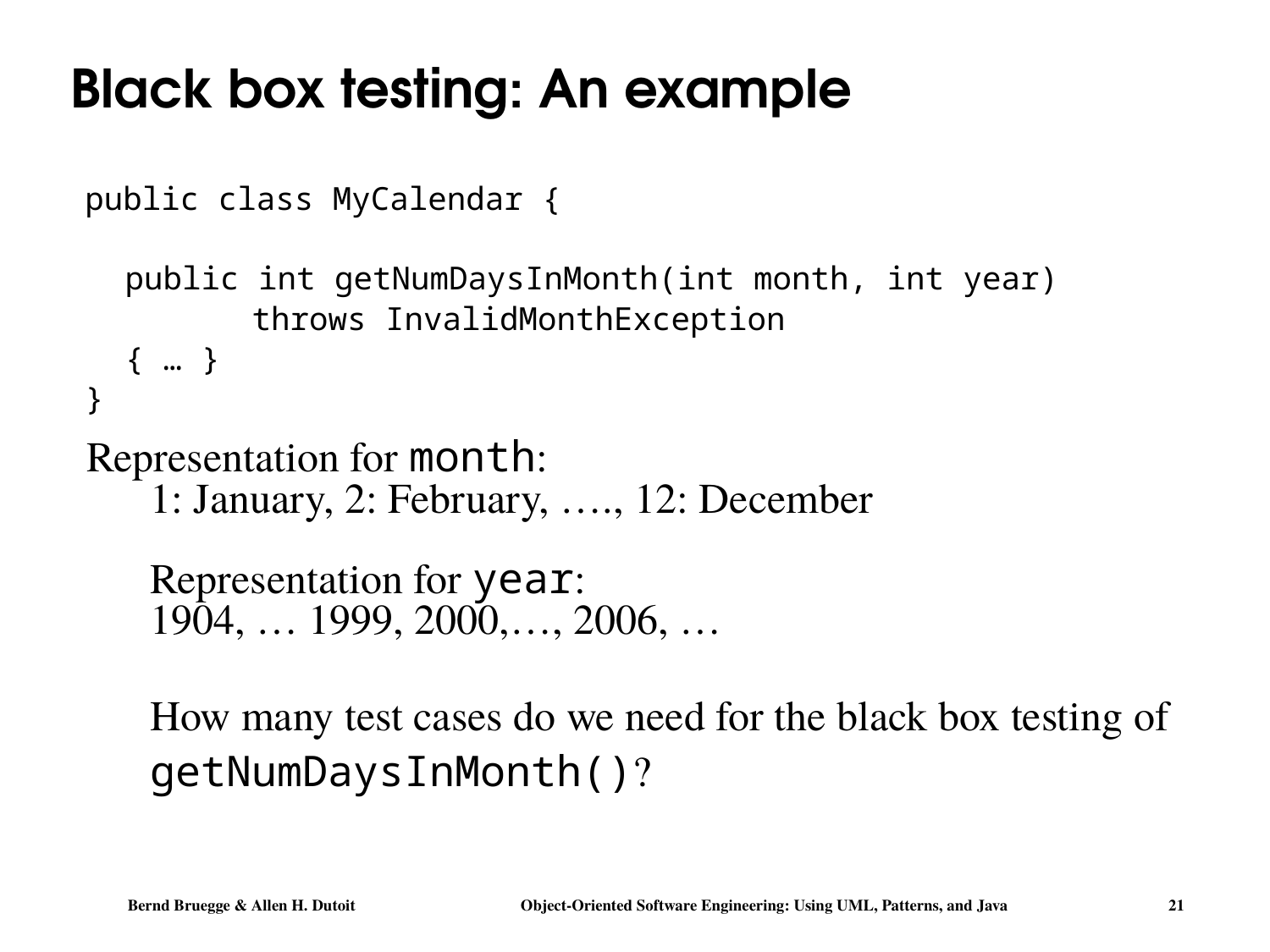

# Black box testing: An example
public class MyCalendar {

	public int getNumDaysInMonth(int month, int year)
		throws InvalidMonthException
	{ … }
}

Representation for month:
1: January, 2: February, …., 12: December

Representation for year:
1904, … 1999, 2000,…, 2006, …

How many test cases do we need for the black box testing of getNumDaysInMonth()?